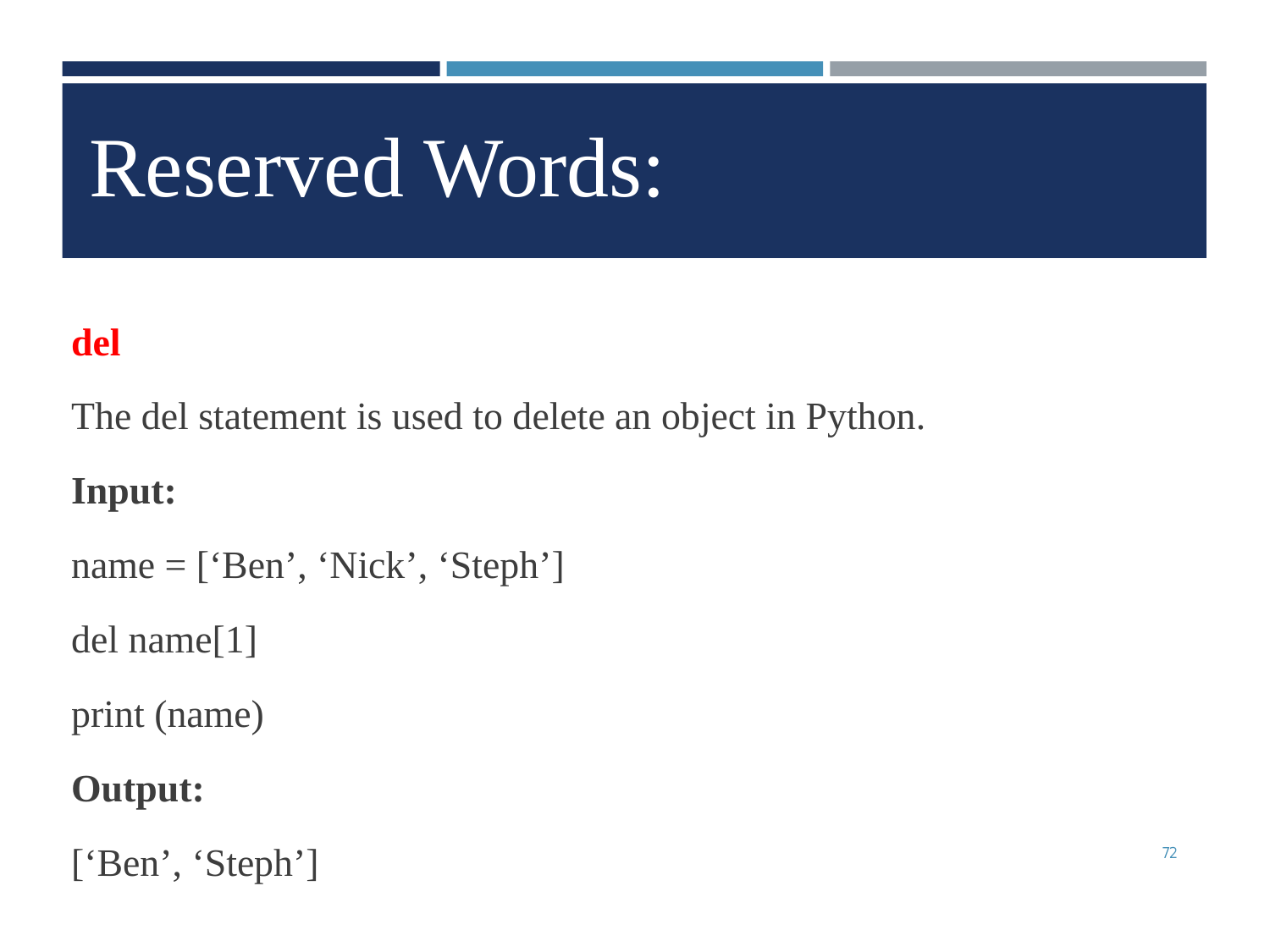

Reserved Words:

del
The del statement is used to delete an object in Python.
Input:
name = [‘Ben’, ‘Nick’, ‘Steph’]
del name[1]
print (name)
Output:
[‘Ben’, ‘Steph’]
72